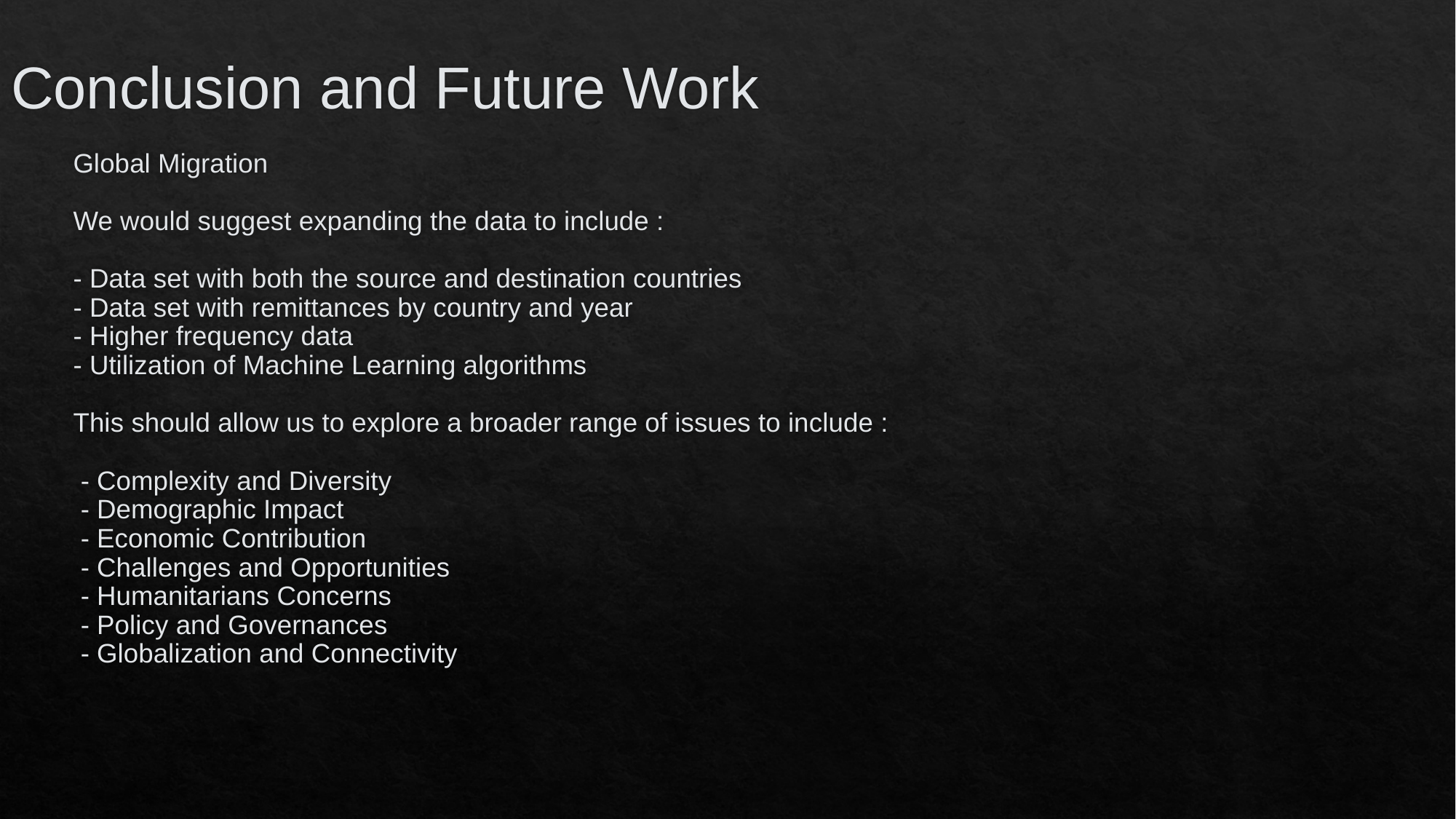

Conclusion and Future Work
# Global Migration We would suggest expanding the data to include :  - Data set with both the source and destination countries - Data set with remittances by country and year - Higher frequency data  - Utilization of Machine Learning algorithms  This should allow us to explore a broader range of issues to include :  - Complexity and Diversity - Demographic Impact - Economic Contribution - Challenges and Opportunities - Humanitarians Concerns - Policy and Governances - Globalization and Connectivity